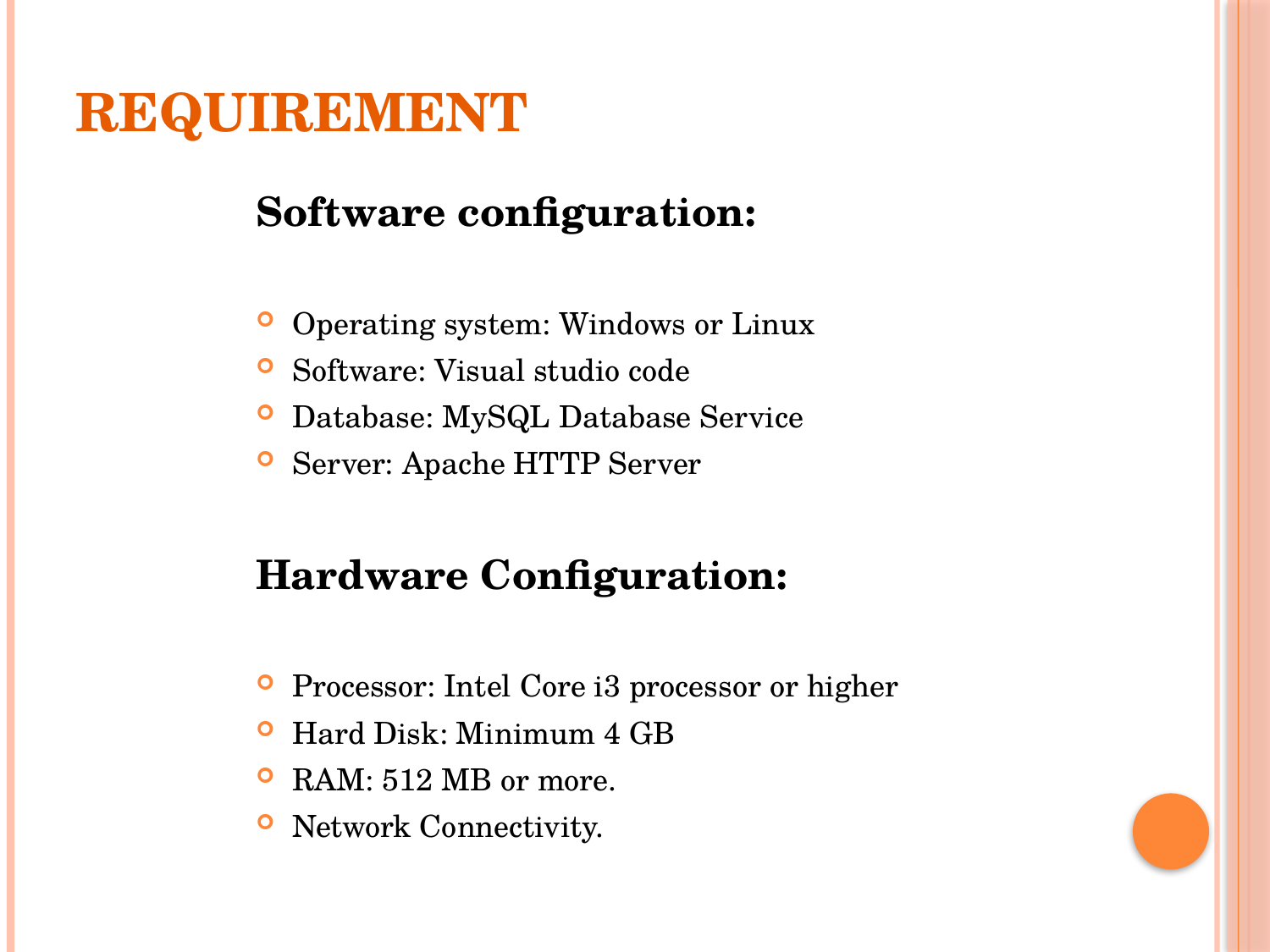

# Requirement
Software configuration:

Operating system: Windows or Linux
Software: Visual studio code
Database: MySQL Database Service
Server: Apache HTTP Server

Hardware Configuration:

Processor: Intel Core i3 processor or higher
Hard Disk: Minimum 4 GB
RAM: 512 MB or more.
Network Connectivity.